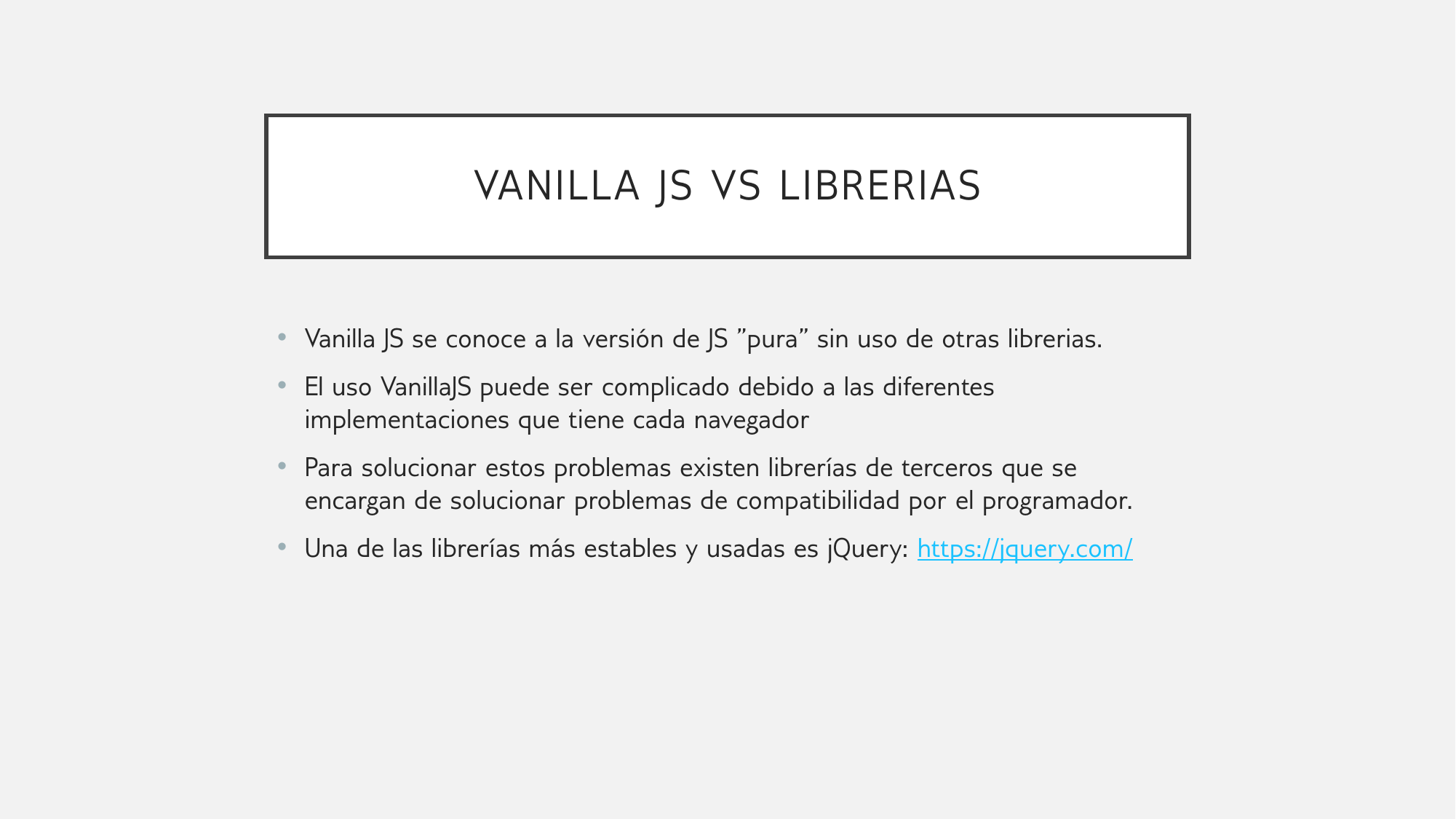

# Vanilla JS vs librerias
Vanilla JS se conoce a la versión de JS ”pura” sin uso de otras librerias.
El uso VanillaJS puede ser complicado debido a las diferentes implementaciones que tiene cada navegador
Para solucionar estos problemas existen librerías de terceros que se encargan de solucionar problemas de compatibilidad por el programador.
Una de las librerías más estables y usadas es jQuery: https://jquery.com/